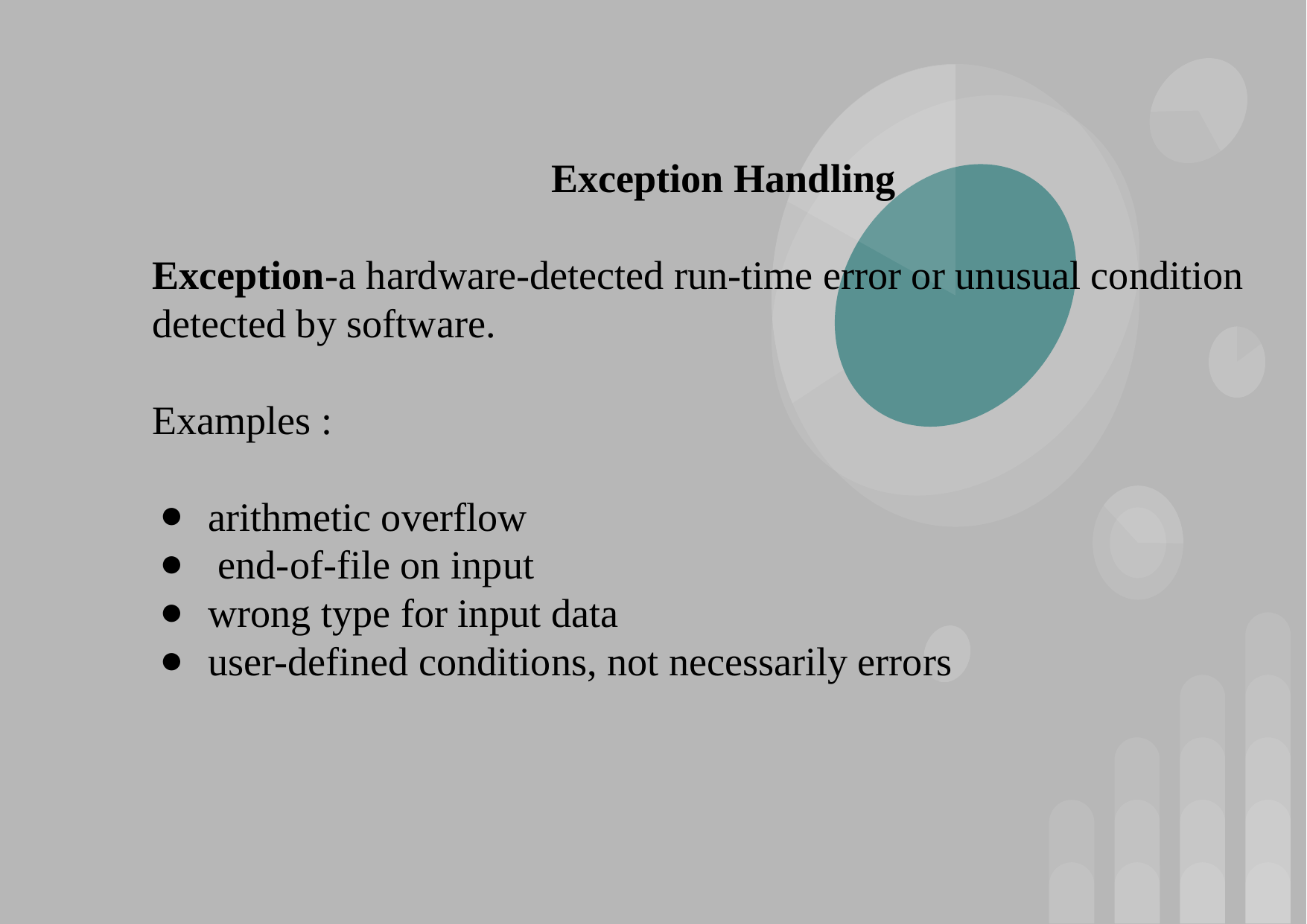

Exception Handling

Exception-a hardware-detected run-time error or unusual condition detected by software.

Examples :

arithmetic overflow
 end-of-file on input
wrong type for input data
user-defined conditions, not necessarily errors